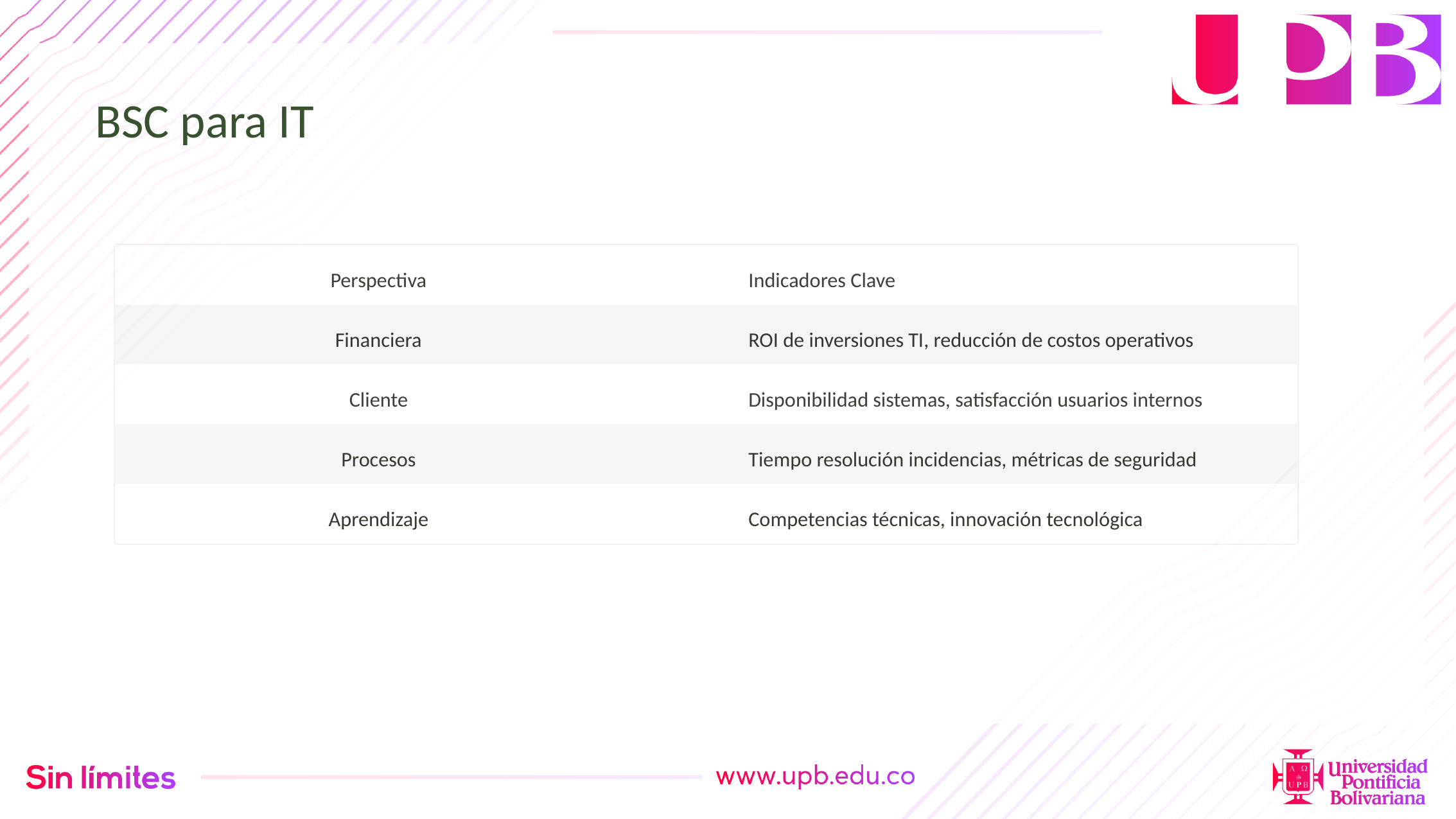

BSC para IT

Perspectiva
Indicadores Clave
Financiera
ROI de inversiones TI, reducción de costos operativos
Cliente
Disponibilidad sistemas, satisfacción usuarios internos
Procesos
Tiempo resolución incidencias, métricas de seguridad

Aprendizaje
Competencias técnicas, innovación tecnológica